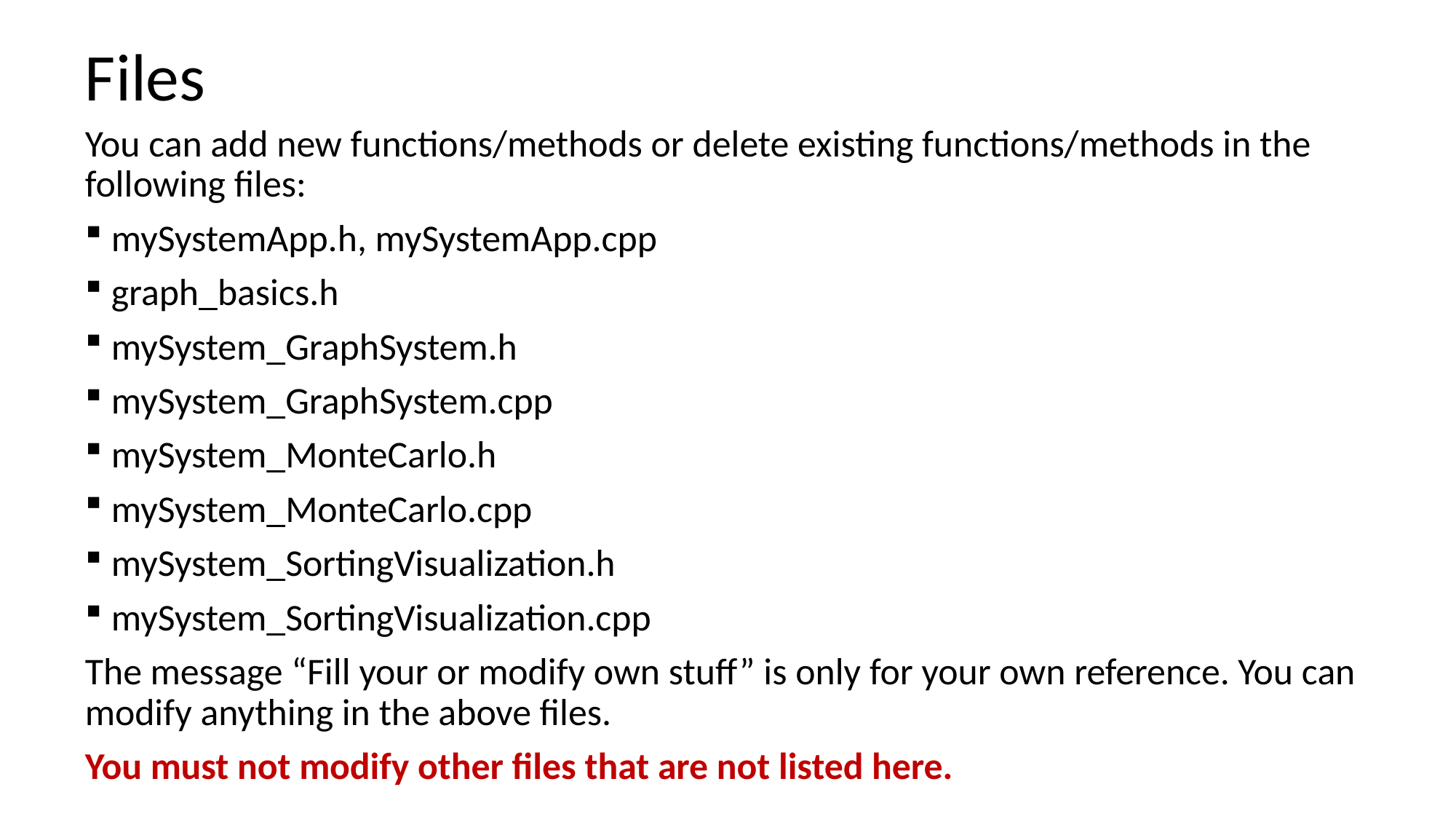

# Files
You can add new functions/methods or delete existing functions/methods in the following files:
mySystemApp.h, mySystemApp.cpp
graph_basics.h
mySystem_GraphSystem.h
mySystem_GraphSystem.cpp
mySystem_MonteCarlo.h
mySystem_MonteCarlo.cpp
mySystem_SortingVisualization.h
mySystem_SortingVisualization.cpp
The message “Fill your or modify own stuff” is only for your own reference. You can modify anything in the above files.
You must not modify other files that are not listed here.